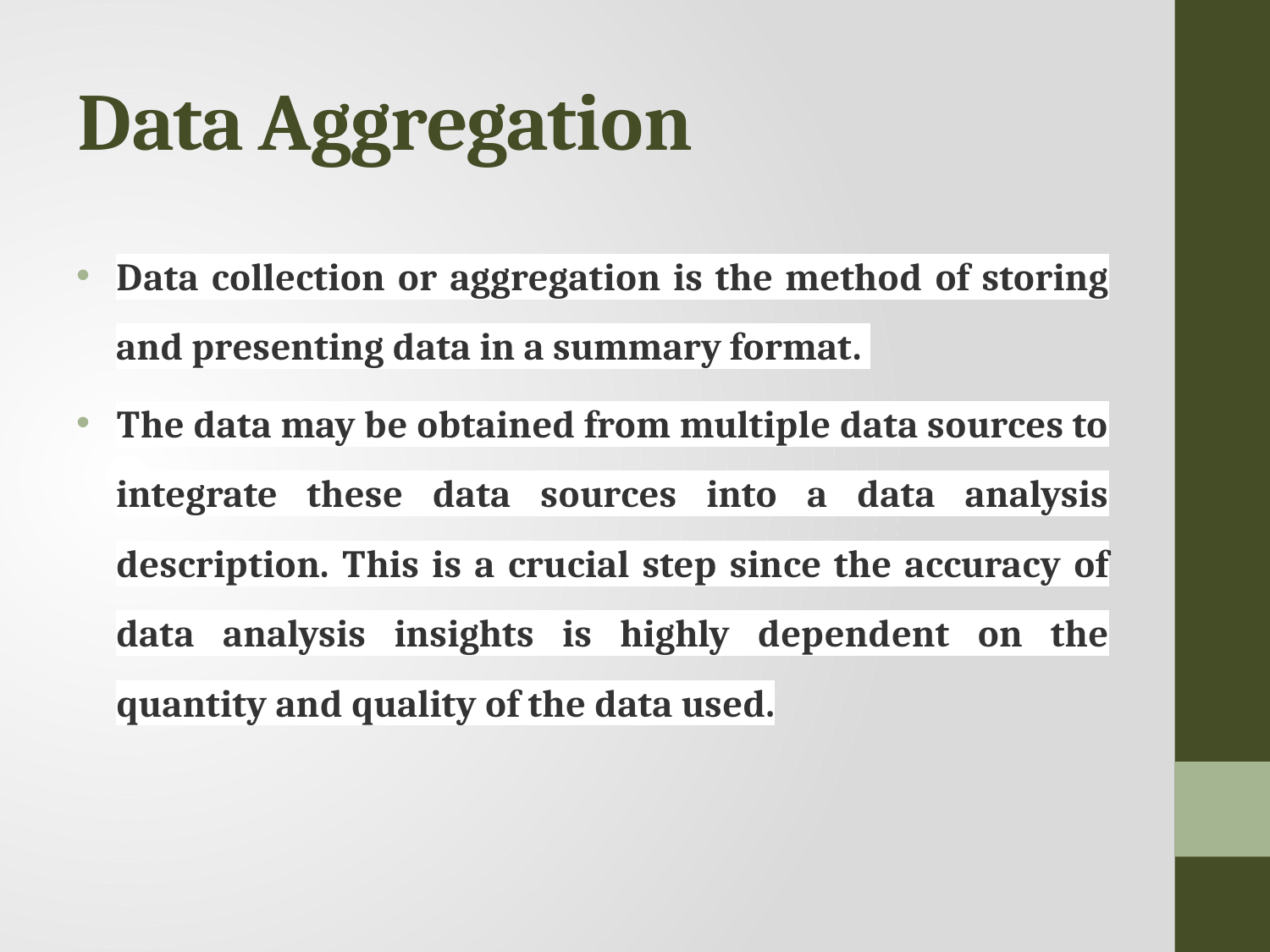

# Data Aggregation
Data collection or aggregation is the method of storing and presenting data in a summary format.
The data may be obtained from multiple data sources to integrate these data sources into a data analysis description. This is a crucial step since the accuracy of data analysis insights is highly dependent on the quantity and quality of the data used.